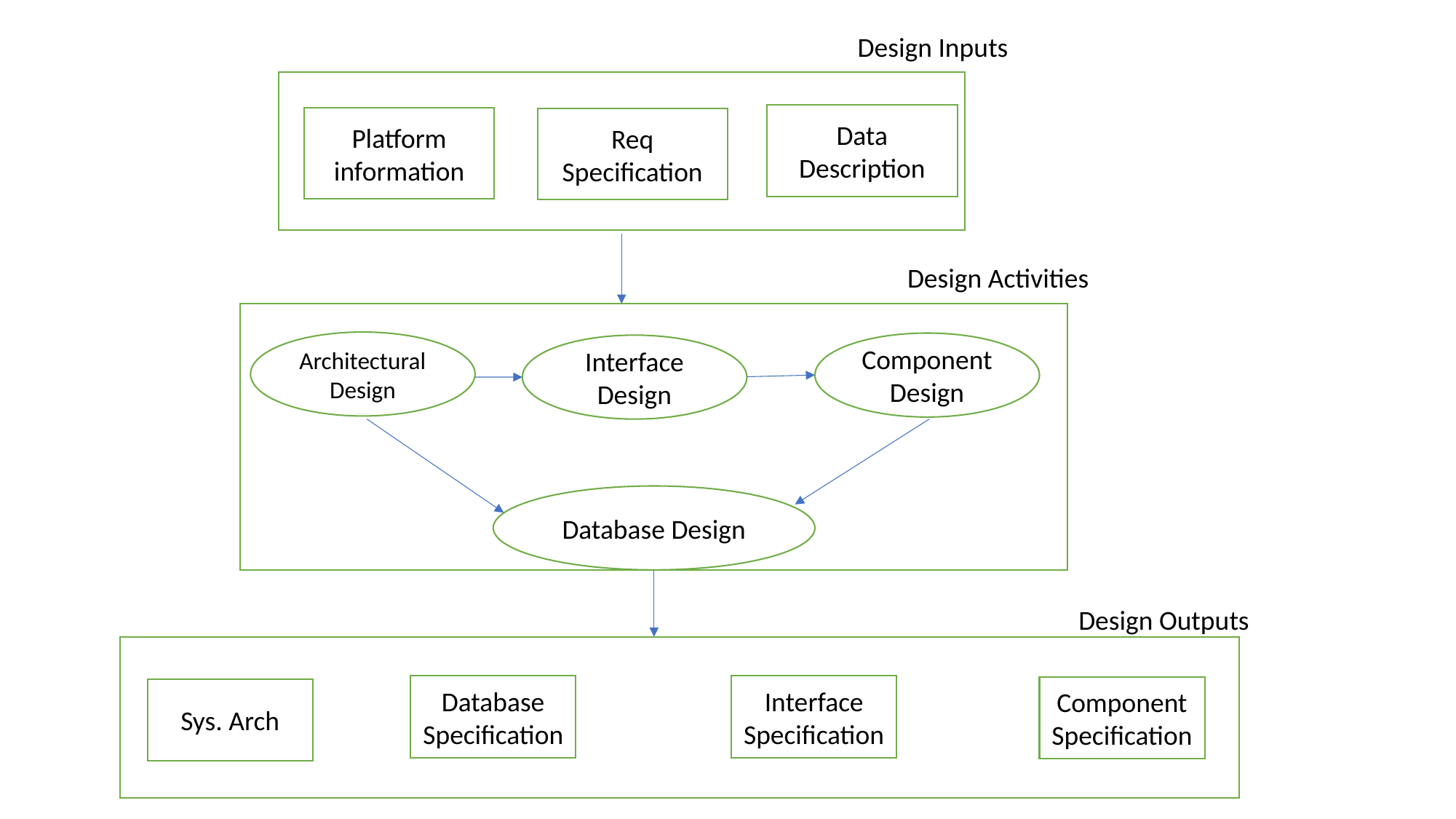

Design Inputs

Data Description
Platform information
Req Specification
Design Activities

Architectural Design
Component Design
Interface Design
Database Design
Design Outputs

Database Specification
Interface Specification
Component Specification
Sys. Arch